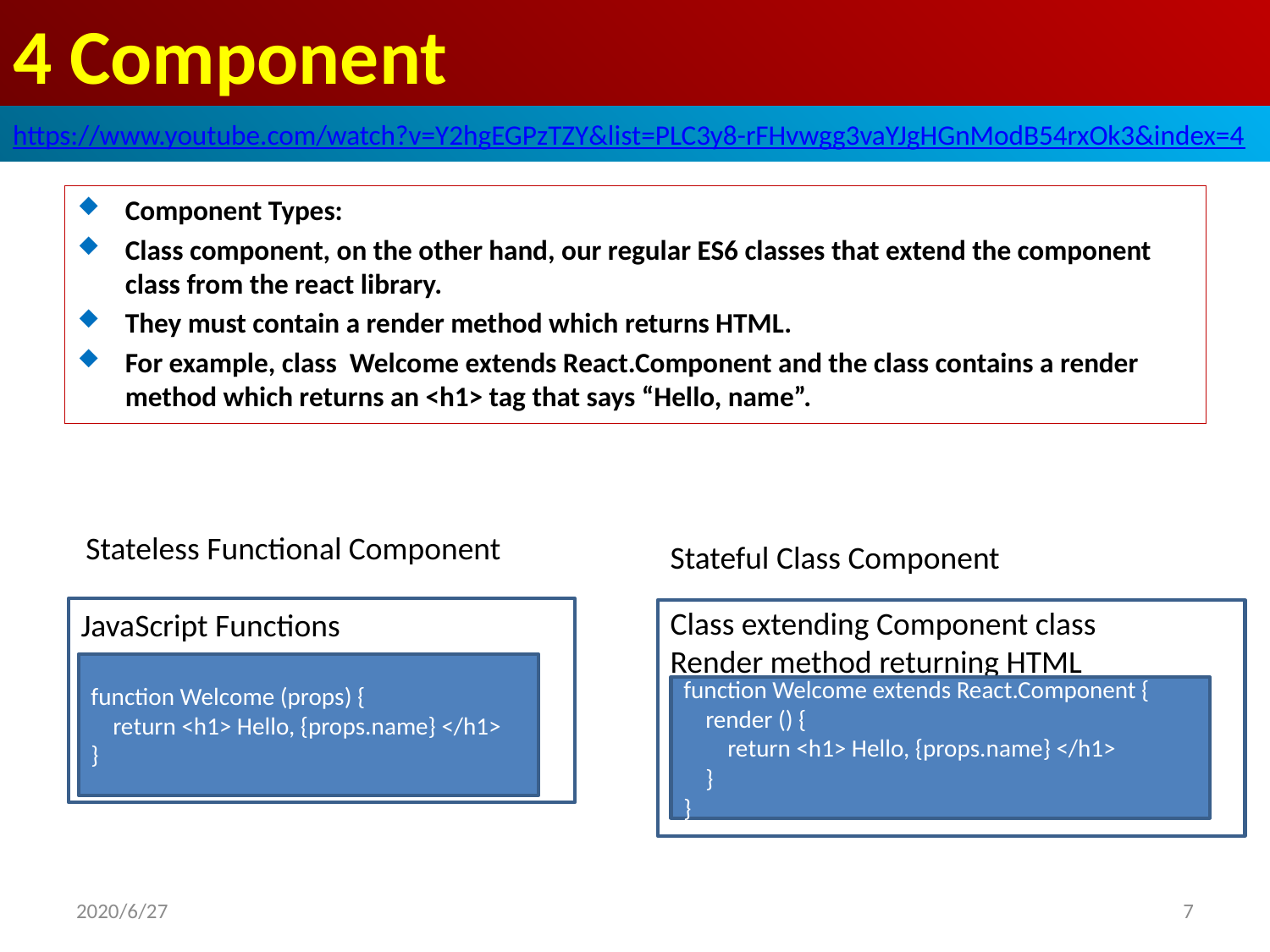

# 4 Component
https://www.youtube.com/watch?v=Y2hgEGPzTZY&list=PLC3y8-rFHvwgg3vaYJgHGnModB54rxOk3&index=4
Component Types:
Class component, on the other hand, our regular ES6 classes that extend the component class from the react library.
They must contain a render method which returns HTML.
For example, class  Welcome extends React.Component and the class contains a render method which returns an <h1> tag that says “Hello, name”.
Stateless Functional Component
Stateful Class Component
JavaScript Functions

Class extending Component class
Render method returning HTML

function Welcome (props) {
    return <h1> Hello, {props.name} </h1>
}
function Welcome extends React.Component {
    render () {
        return <h1> Hello, {props.name} </h1>
    }
}
2020/6/27
7